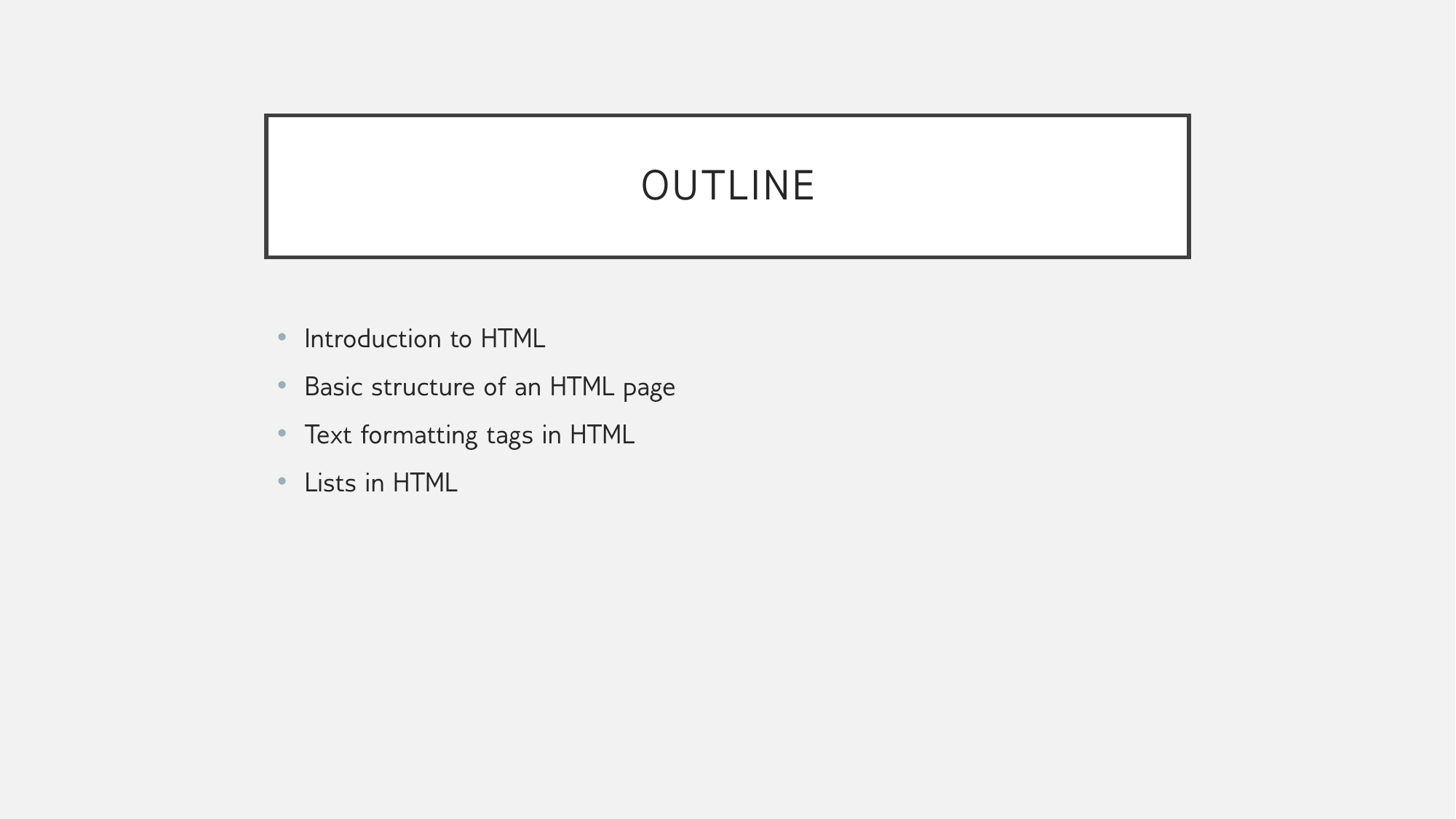

# Outline
Introduction to HTML
Basic structure of an HTML page
Text formatting tags in HTML
Lists in HTML